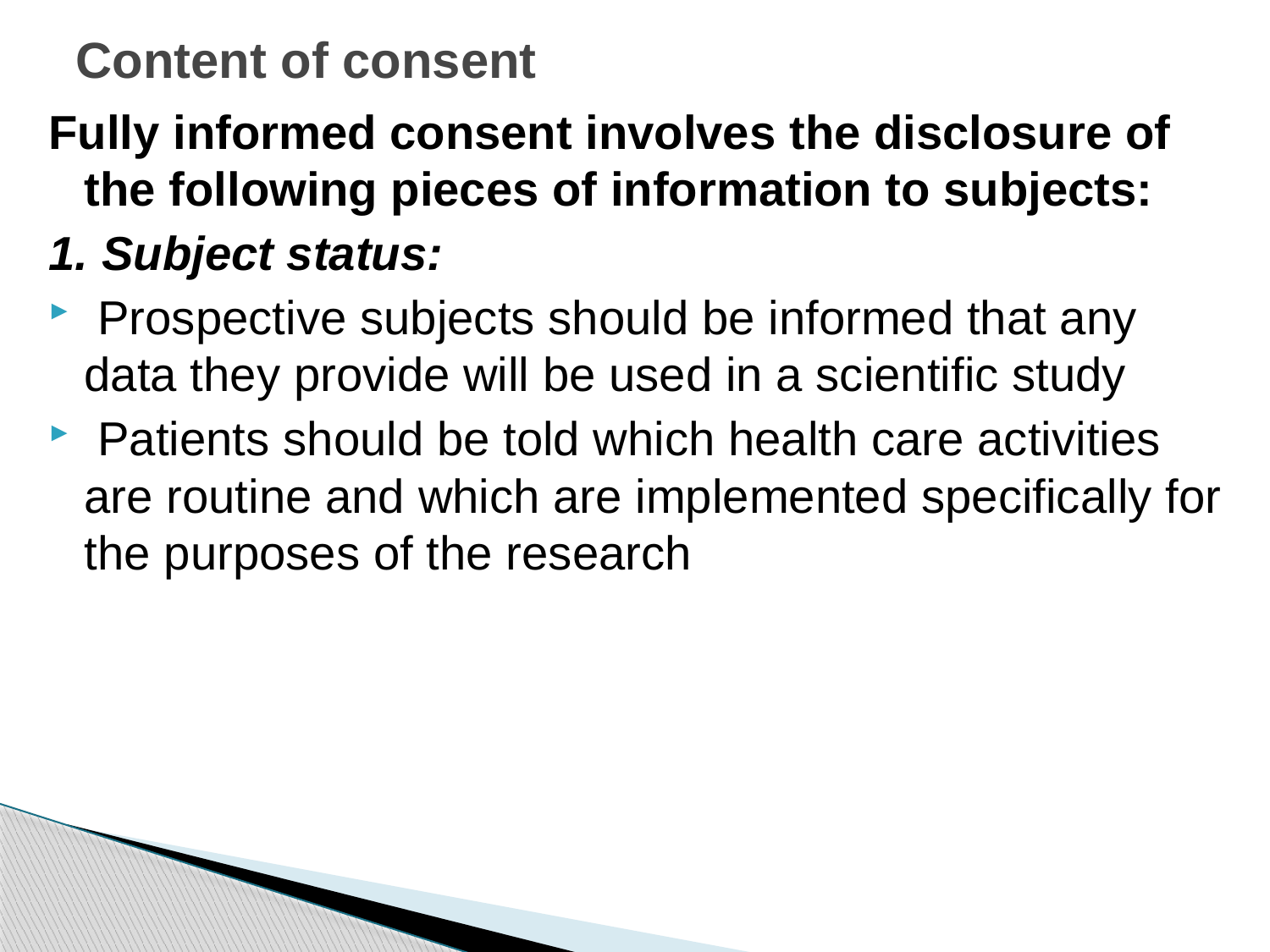

# Content of consent
Fully informed consent involves the disclosure of the following pieces of information to subjects:
1. Subject status:
 Prospective subjects should be informed that any data they provide will be used in a scientific study
 Patients should be told which health care activities are routine and which are implemented specifically for the purposes of the research